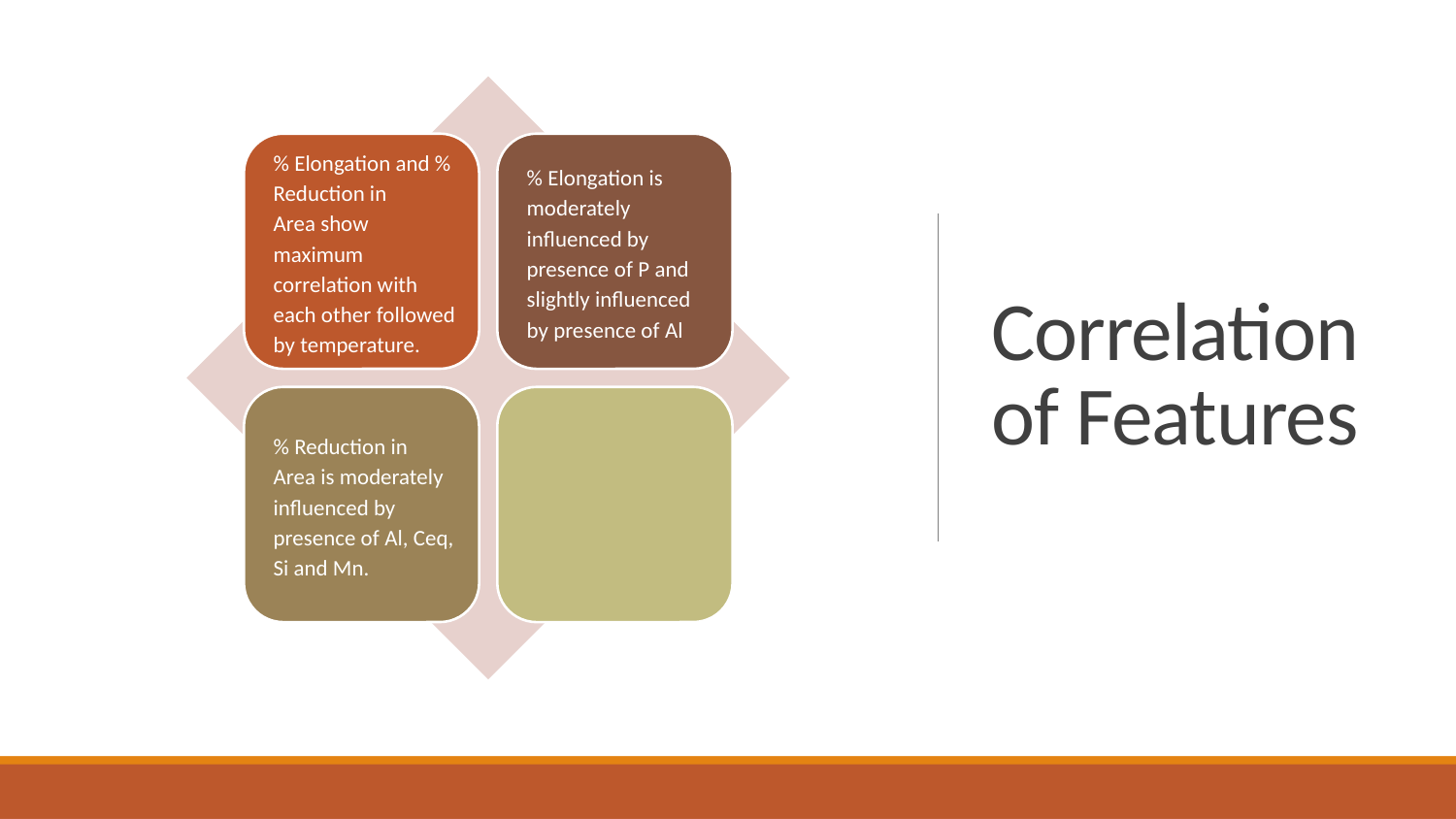

# Correlation of Features
% Elongation and % Reduction in Area show maximum correlation with each other followed by temperature.
% Elongation is moderately influenced by presence of P and slightly influenced by presence of Al
% Reduction in Area is moderately influenced by presence of Al, Ceq, Si and Mn.